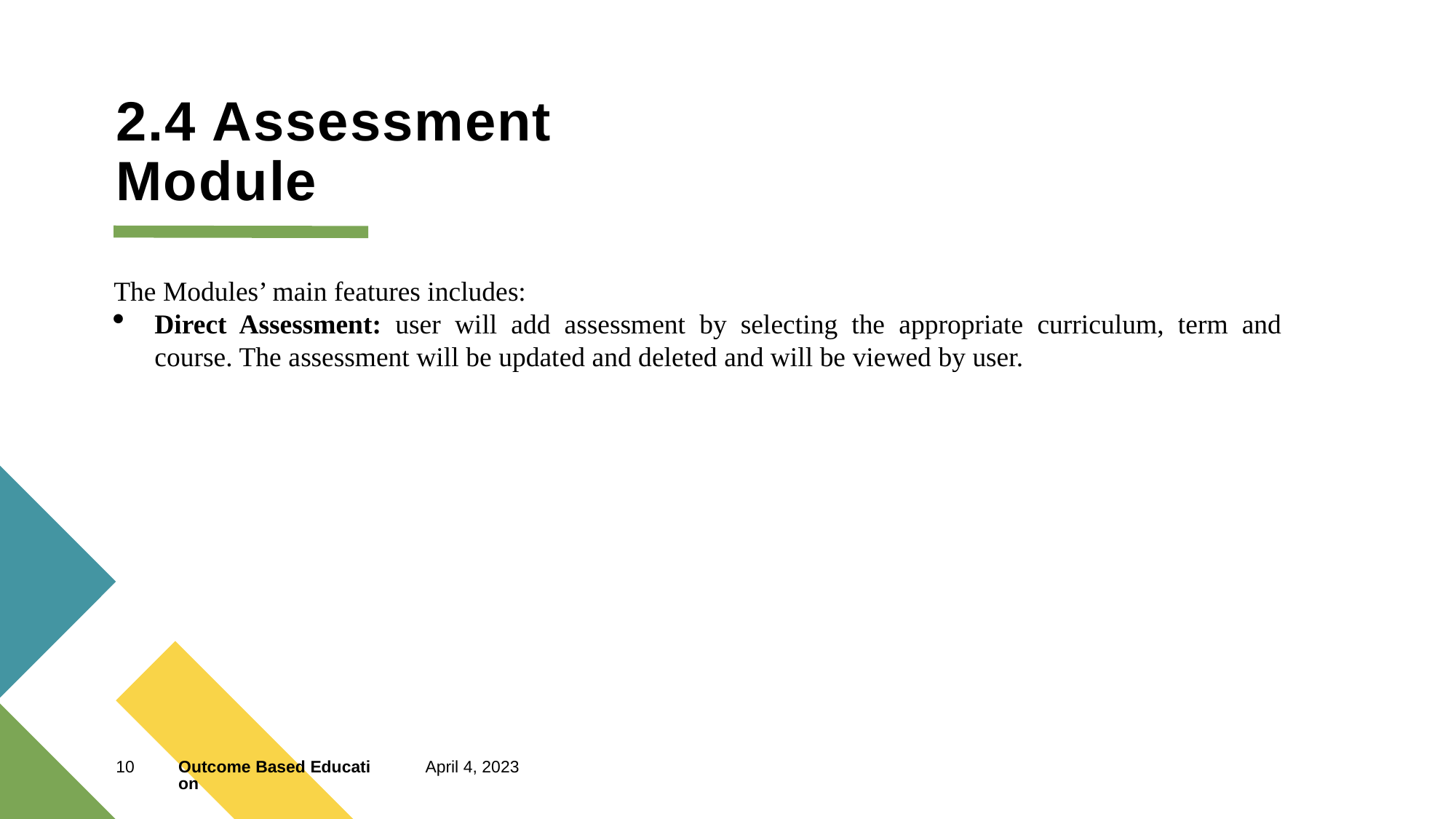

# 2.4 Assessment Module
The Modules’ main features includes:
Direct Assessment: user will add assessment by selecting the appropriate curriculum, term and course. The assessment will be updated and deleted and will be viewed by user.
April 4, 2023
10
Outcome Based Education